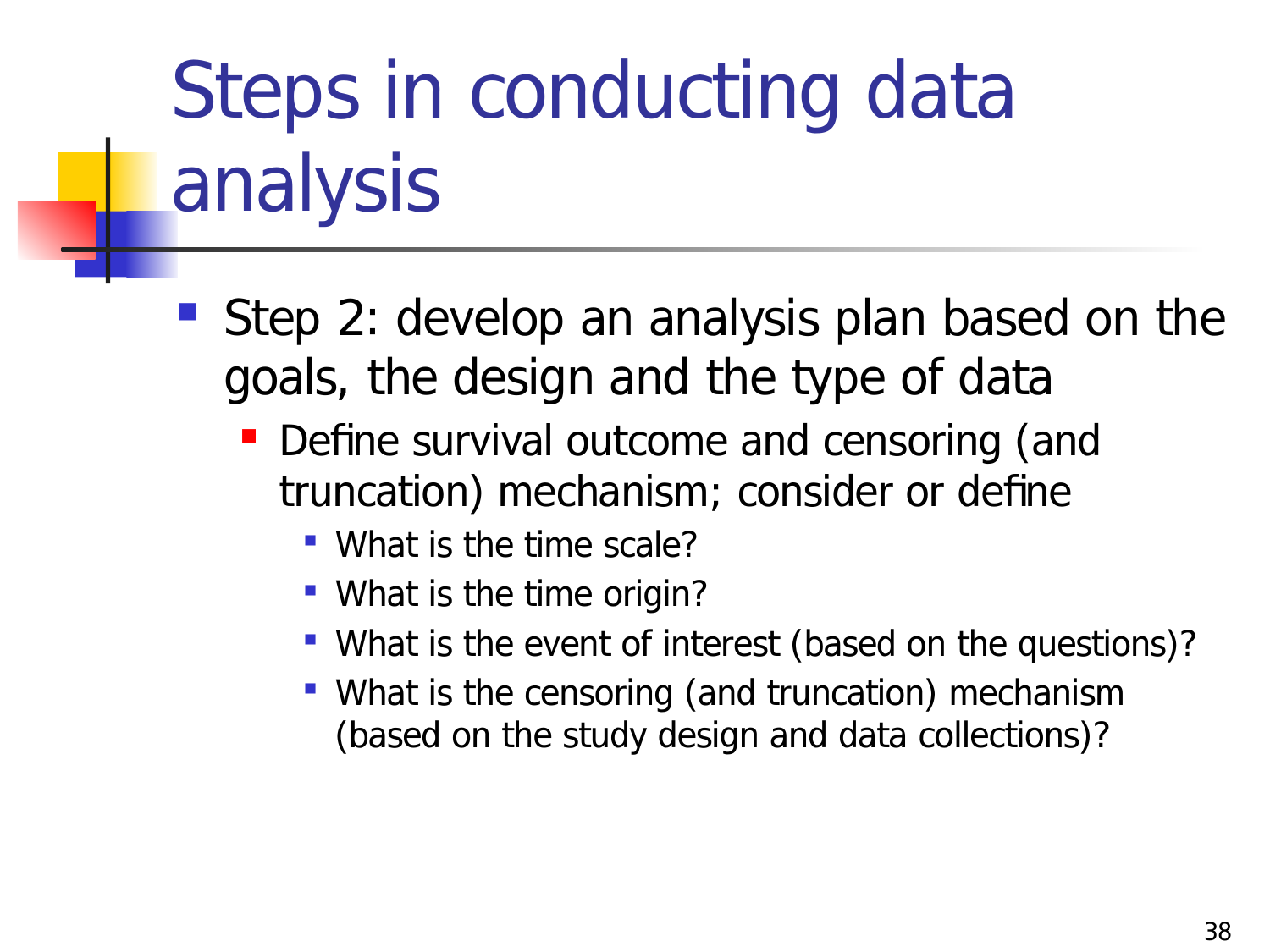

# Steps in conducting data analysis
Step 2: develop an analysis plan based on the goals, the design and the type of data
Define survival outcome and censoring (and truncation) mechanism; consider or define
What is the time scale?
What is the time origin?
What is the event of interest (based on the questions)?
What is the censoring (and truncation) mechanism (based on the study design and data collections)?

38